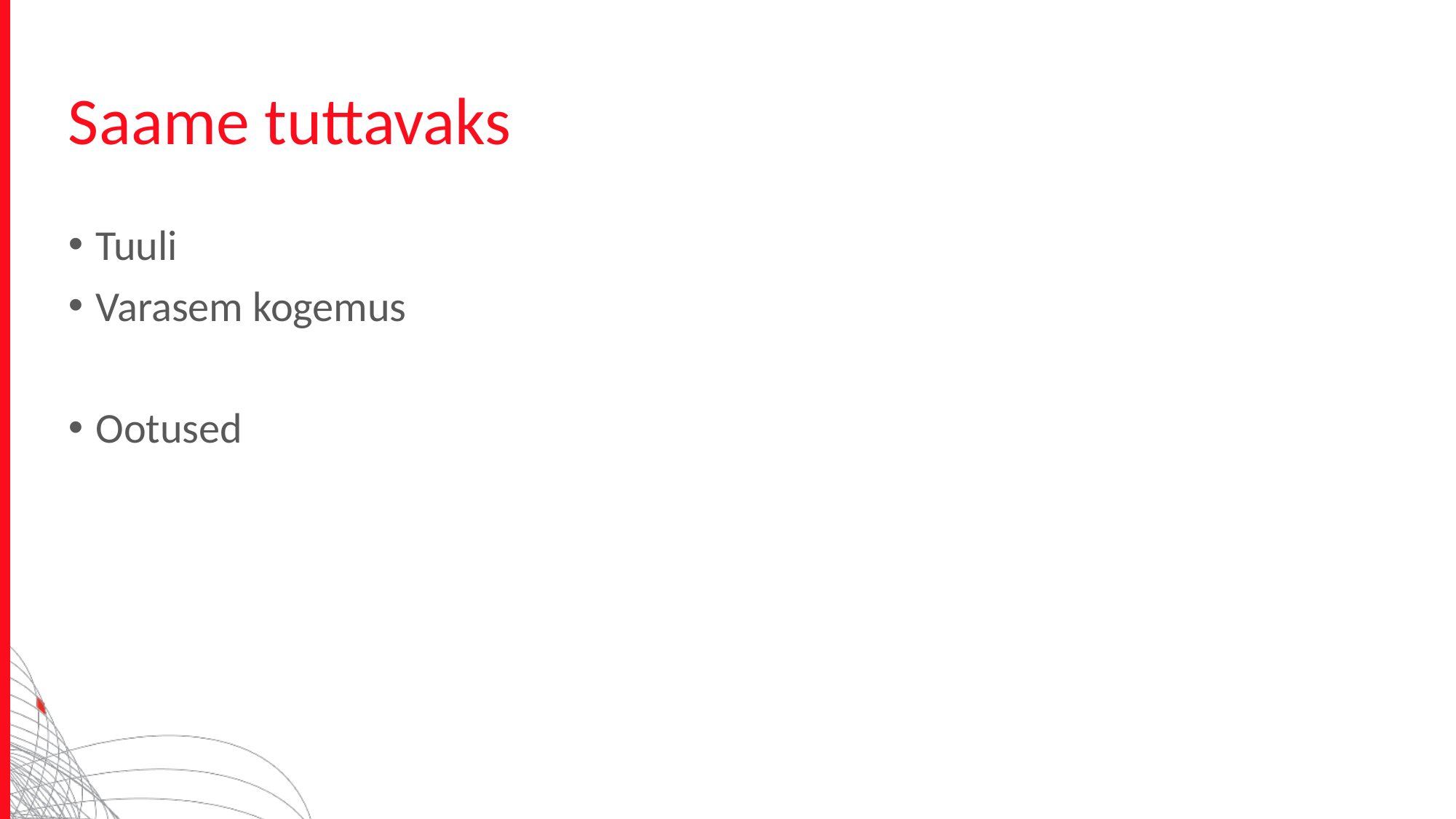

# Saame tuttavaks
Tuuli
Varasem kogemus

Ootused